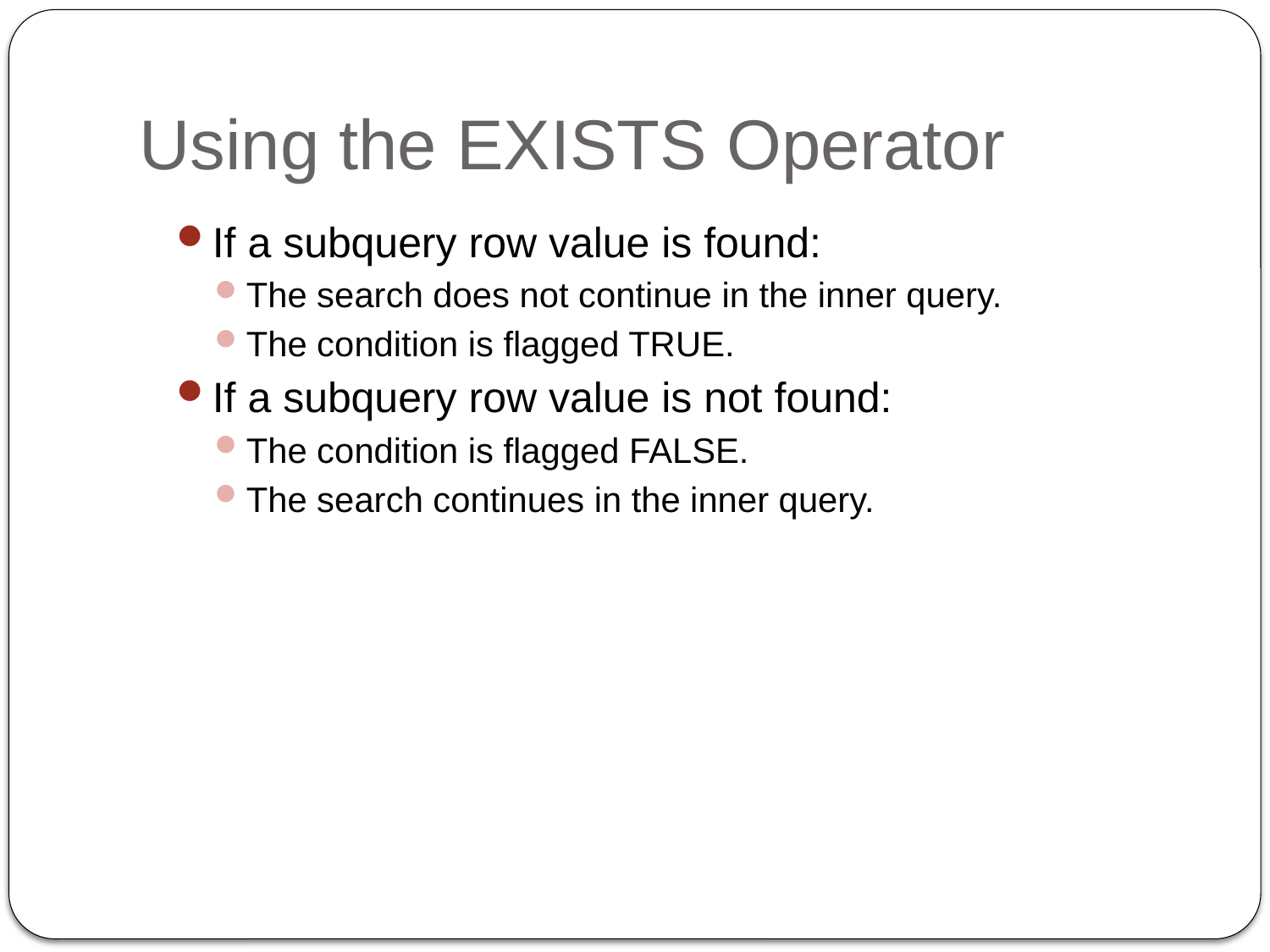

# Using the EXISTS Operator
If a subquery row value is found:
The search does not continue in the inner query.
The condition is flagged TRUE.
If a subquery row value is not found:
The condition is flagged FALSE.
The search continues in the inner query.